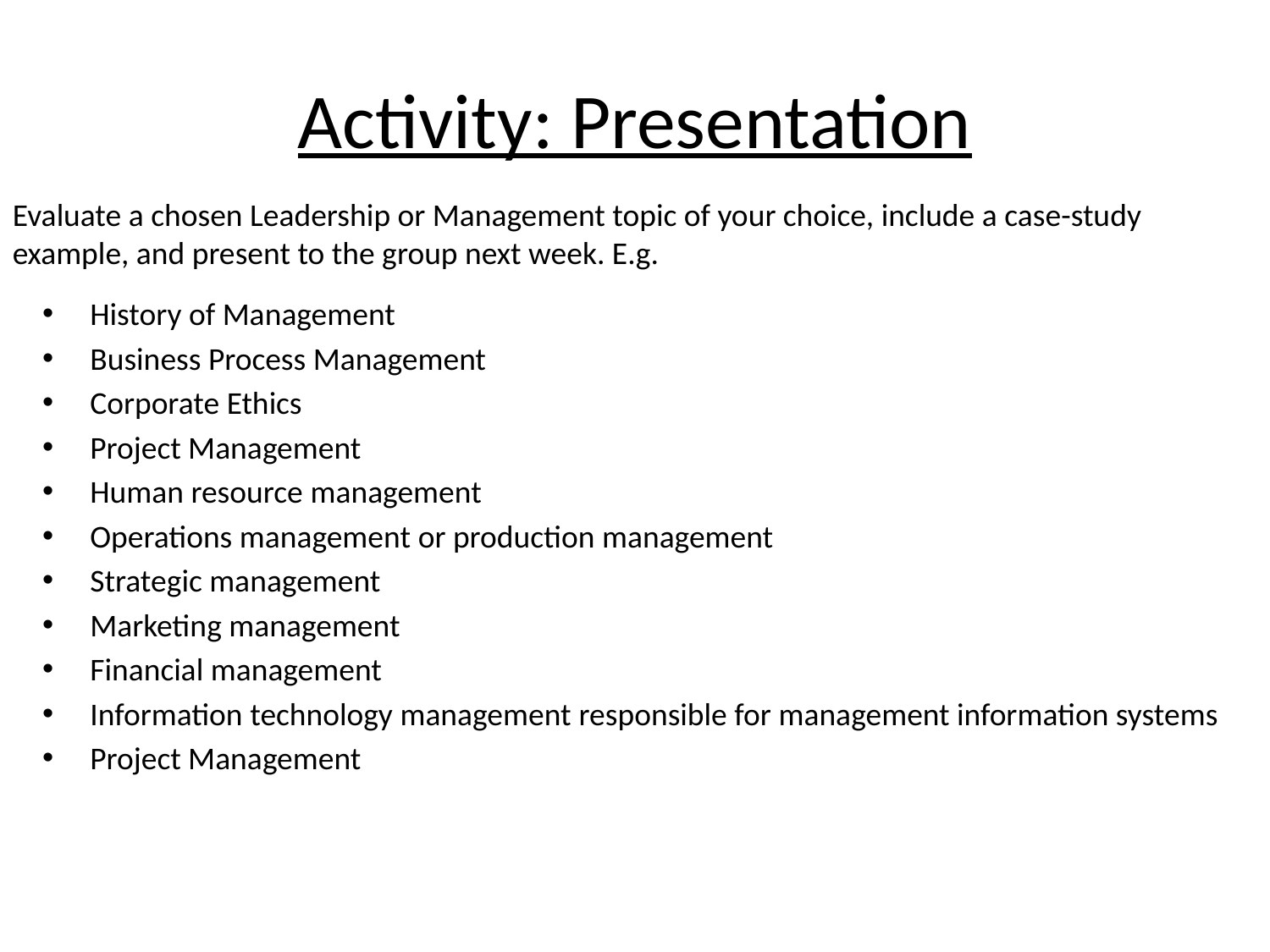

# Activity: Presentation
Evaluate a chosen Leadership or Management topic of your choice, include a case-study  example, and present to the group next week. E.g.
History of Management
Business Process Management
Corporate Ethics
Project Management
Human resource management
Operations management or production management
Strategic management
Marketing management
Financial management
Information technology management responsible for management information systems
Project Management